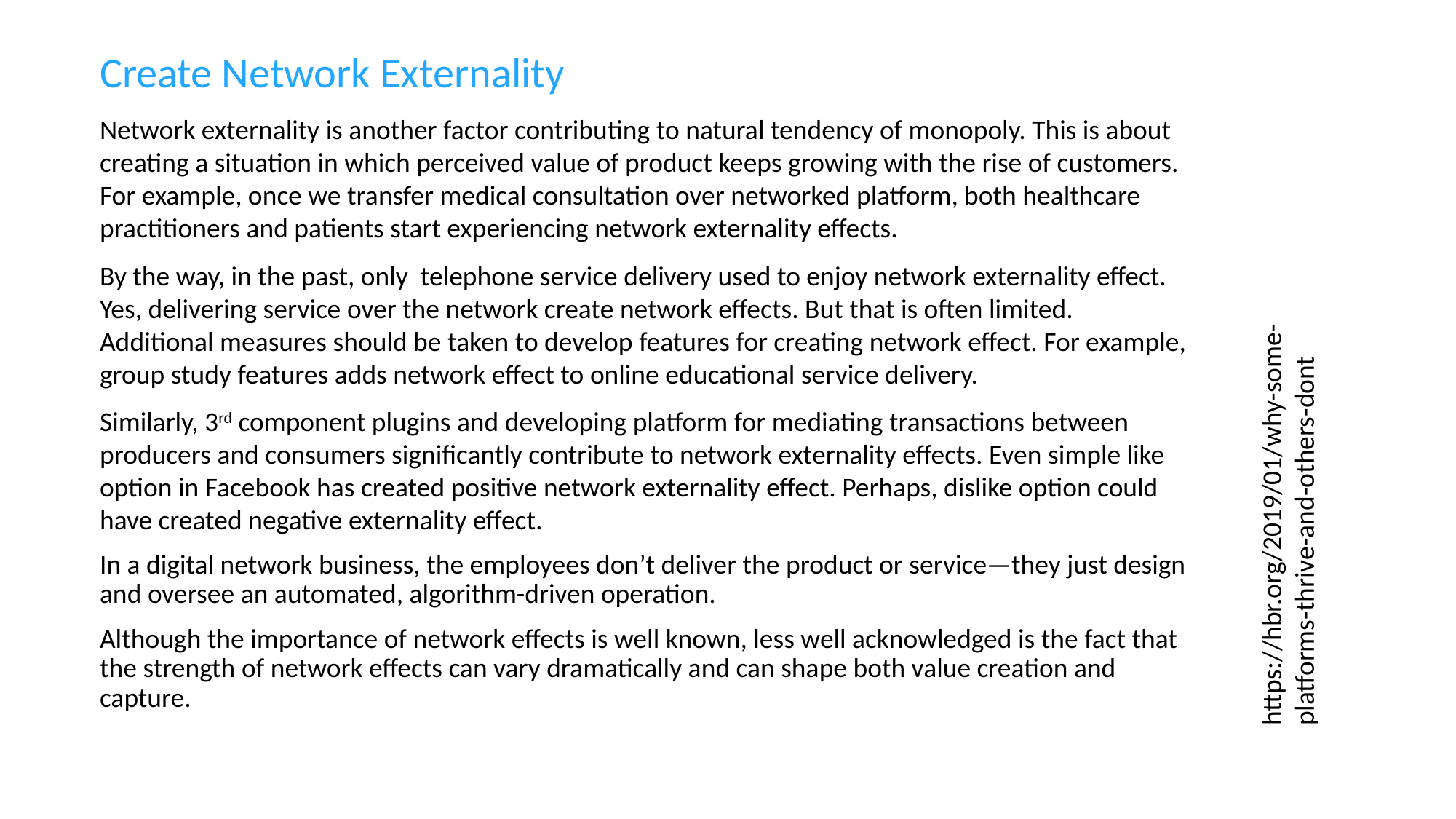

# Create Network Externality
Network externality is another factor contributing to natural tendency of monopoly. This is about creating a situation in which perceived value of product keeps growing with the rise of customers. For example, once we transfer medical consultation over networked platform, both healthcare practitioners and patients start experiencing network externality effects.
By the way, in the past, only  telephone service delivery used to enjoy network externality effect. Yes, delivering service over the network create network effects. But that is often limited. Additional measures should be taken to develop features for creating network effect. For example, group study features adds network effect to online educational service delivery.
Similarly, 3rd component plugins and developing platform for mediating transactions between producers and consumers significantly contribute to network externality effects. Even simple like option in Facebook has created positive network externality effect. Perhaps, dislike option could have created negative externality effect.
In a digital network business, the employees don’t deliver the product or service—they just design and oversee an automated, algorithm-driven operation.
Although the importance of network effects is well known, less well acknowledged is the fact that the strength of network effects can vary dramatically and can shape both value creation and capture.
https://hbr.org/2019/01/why-some-platforms-thrive-and-others-dont